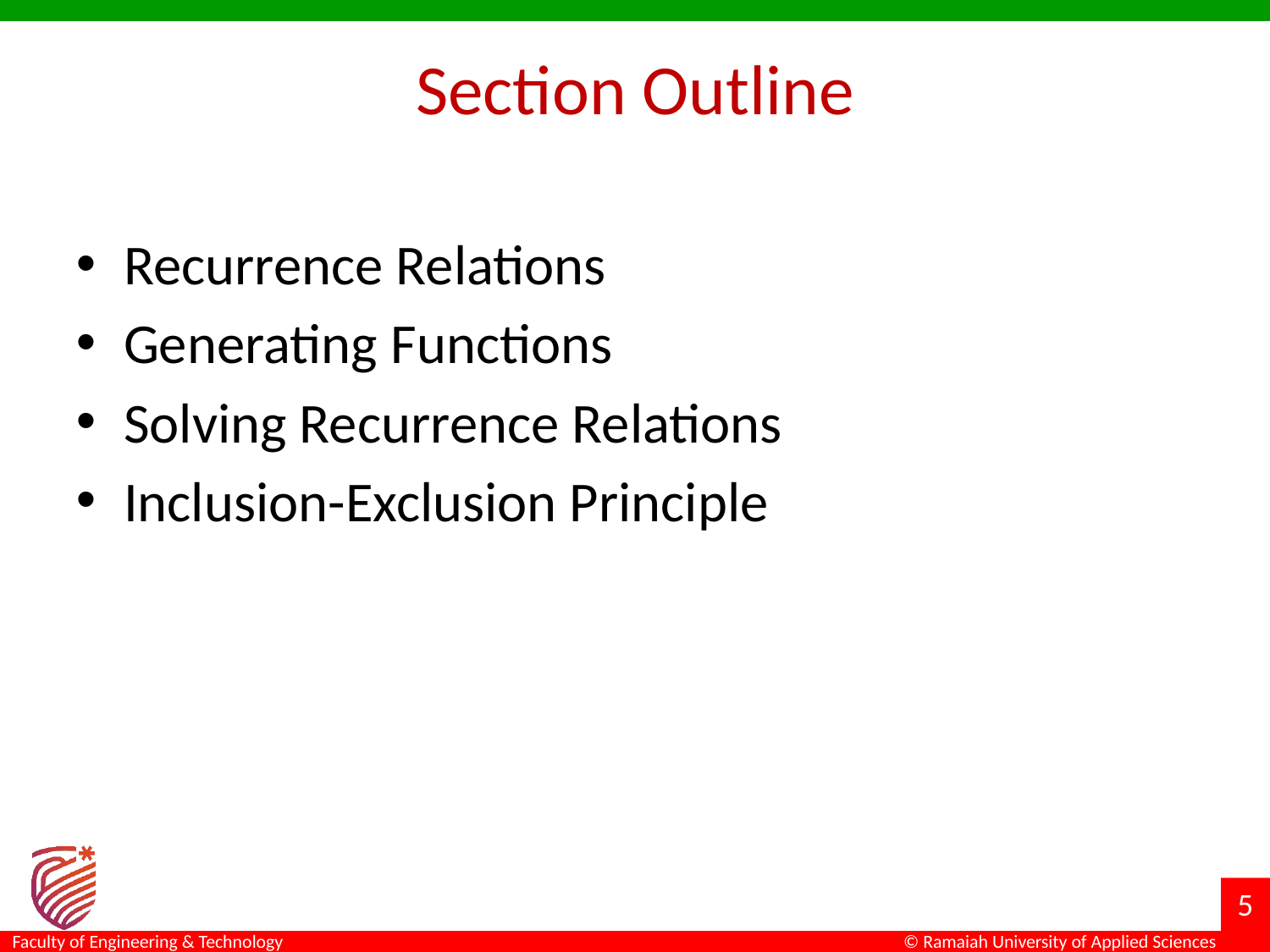

# Section Outline
Recurrence Relations
Generating Functions
Solving Recurrence Relations
Inclusion-Exclusion Principle